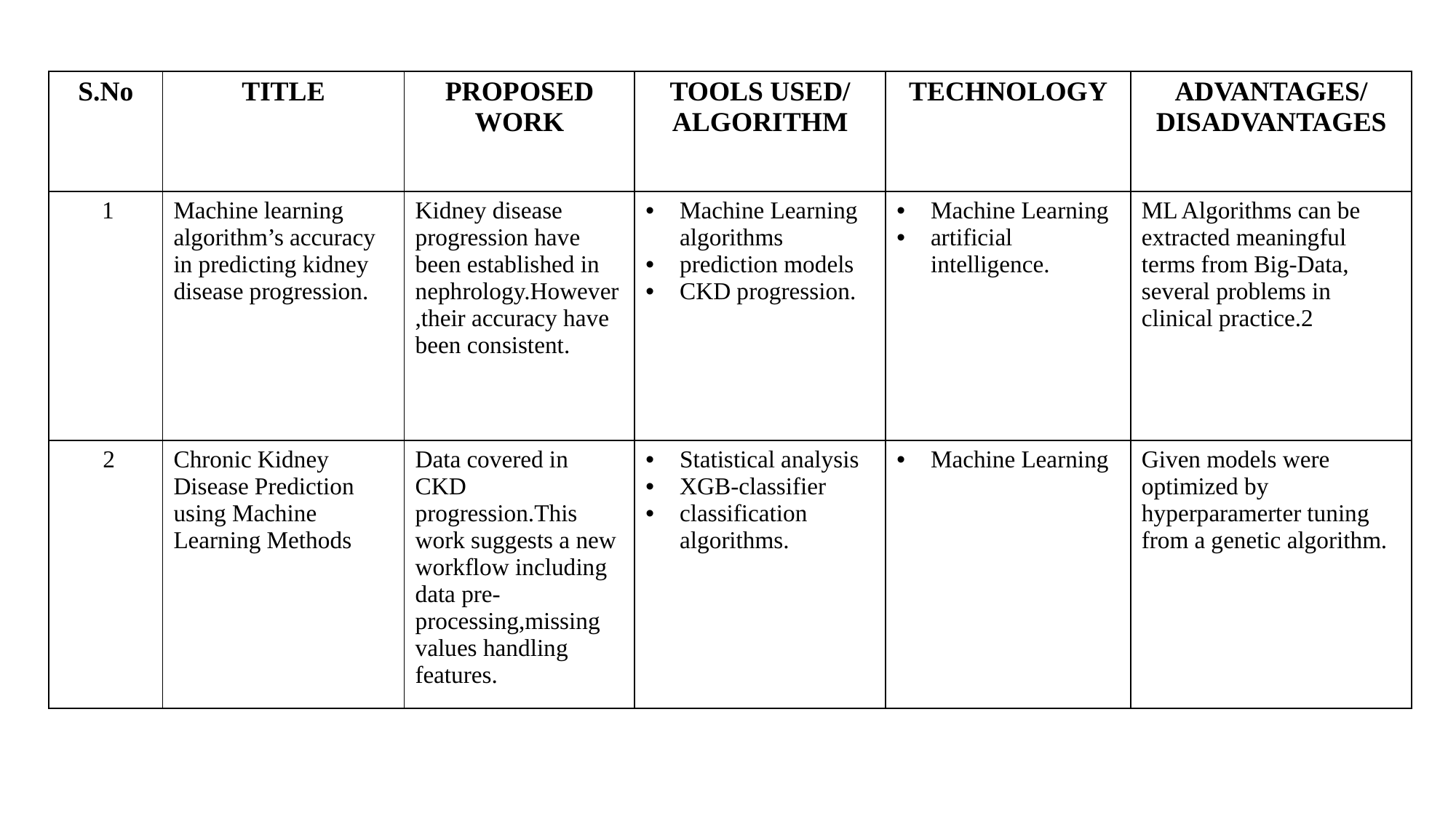

| S.No | TITLE | PROPOSED WORK | TOOLS USED/ ALGORITHM | TECHNOLOGY | ADVANTAGES/ DISADVANTAGES |
| --- | --- | --- | --- | --- | --- |
| 1 | Machine learning algorithm’s accuracy in predicting kidney disease progression. | Kidney disease progression have been established in nephrology.However,their accuracy have been consistent. | Machine Learning algorithms prediction models CKD progression. | Machine Learning artificial intelligence. | ML Algorithms can be extracted meaningful terms from Big-Data, several problems in clinical practice.2 |
| 2 | Chronic Kidney Disease Prediction using Machine Learning Methods | Data covered in CKD progression.This work suggests a new workflow including data pre-processing,missing values handling features. | Statistical analysis XGB-classifier classification algorithms. | Machine Learning | Given models were optimized by hyperparamerter tuning from a genetic algorithm. |